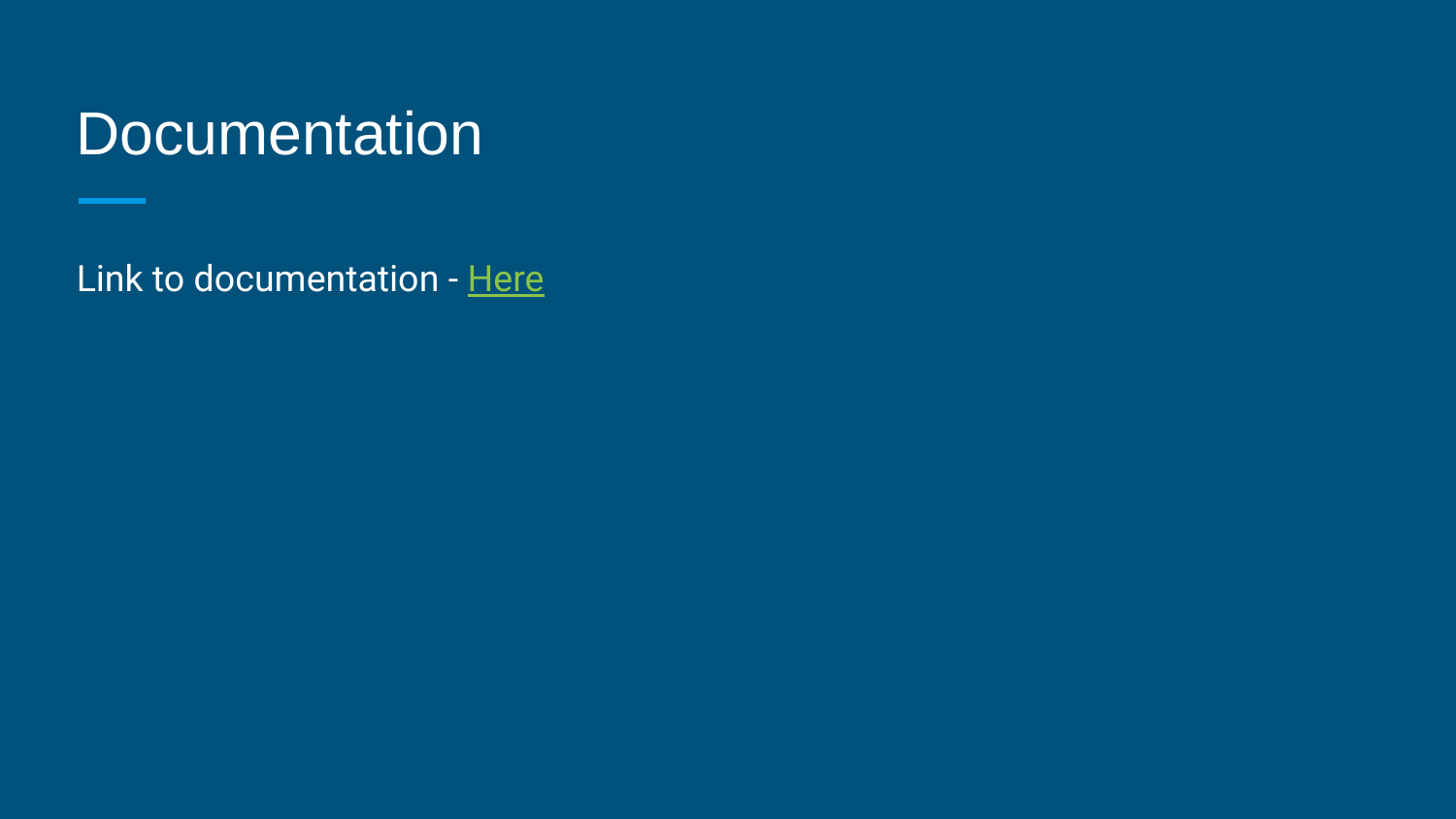

# Documentation
Link to documentation - Here